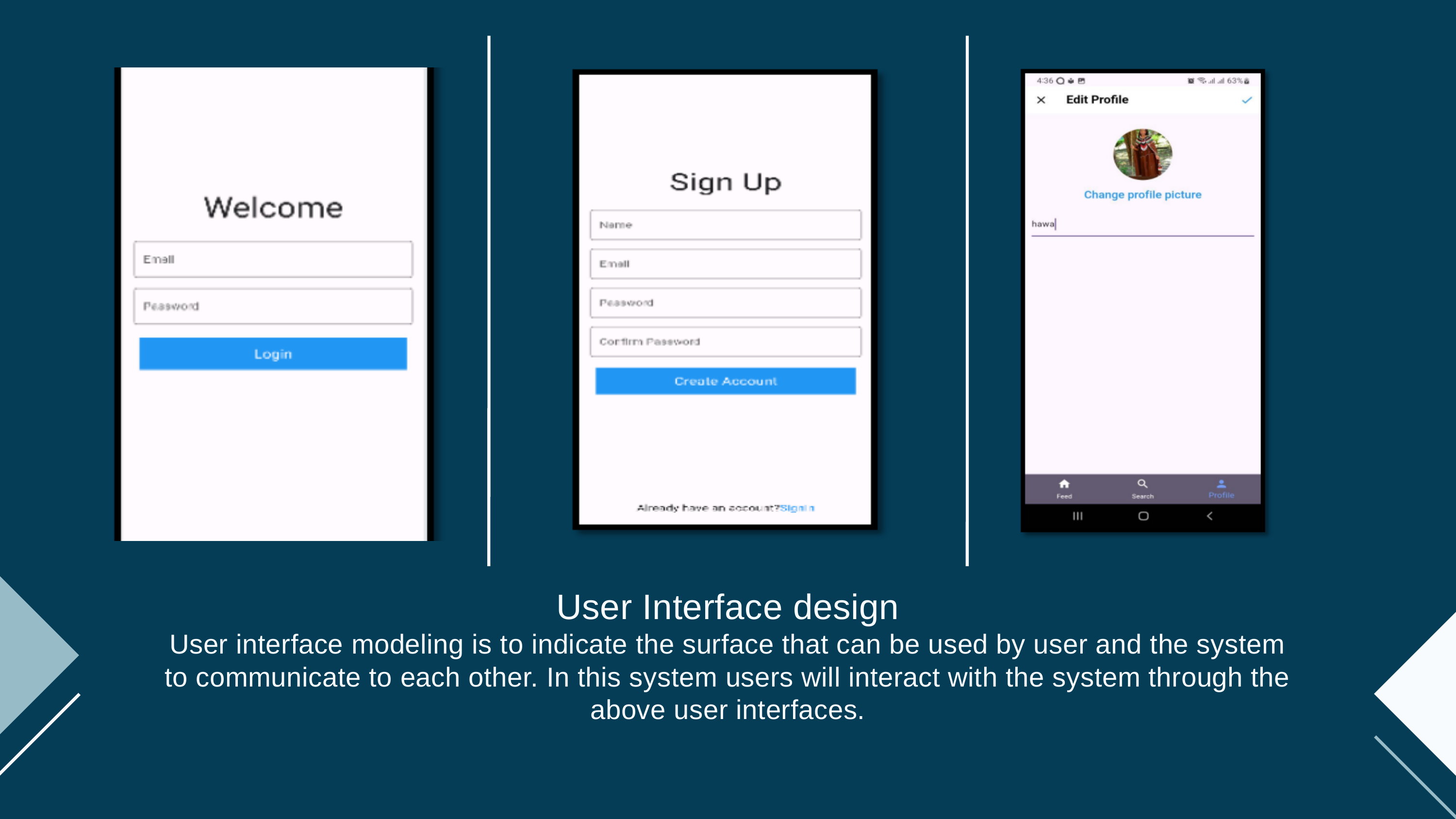

User Interface design
User interface modeling is to indicate the surface that can be used by user and the system to communicate to each other. In this system users will interact with the system through the above user interfaces.